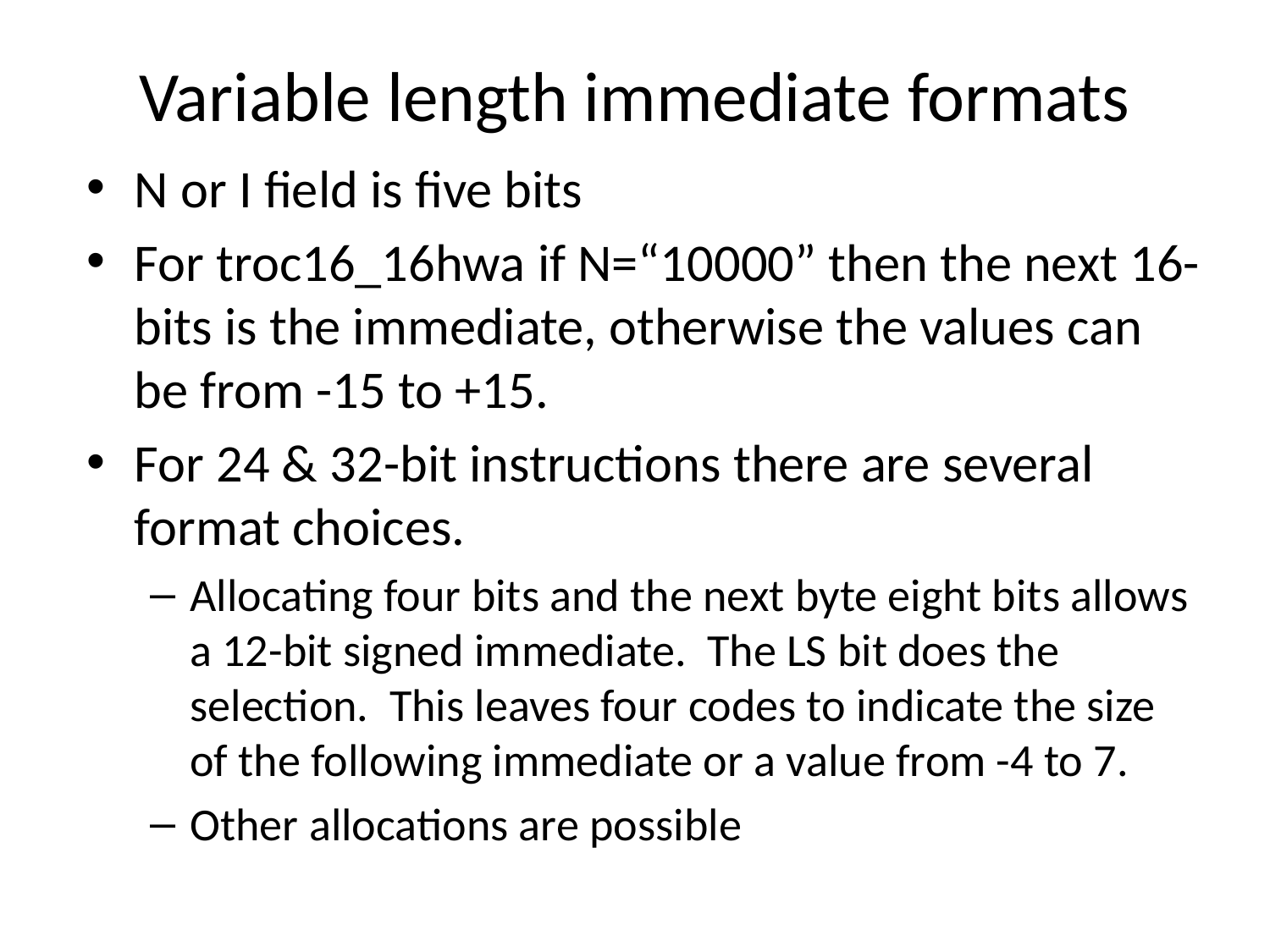

# Variable length immediate formats
N or I field is five bits
For troc16_16hwa if N=“10000” then the next 16-bits is the immediate, otherwise the values can be from -15 to +15.
For 24 & 32-bit instructions there are several format choices.
Allocating four bits and the next byte eight bits allows a 12-bit signed immediate.  The LS bit does the selection.  This leaves four codes to indicate the size of the following immediate or a value from -4 to 7.
Other allocations are possible